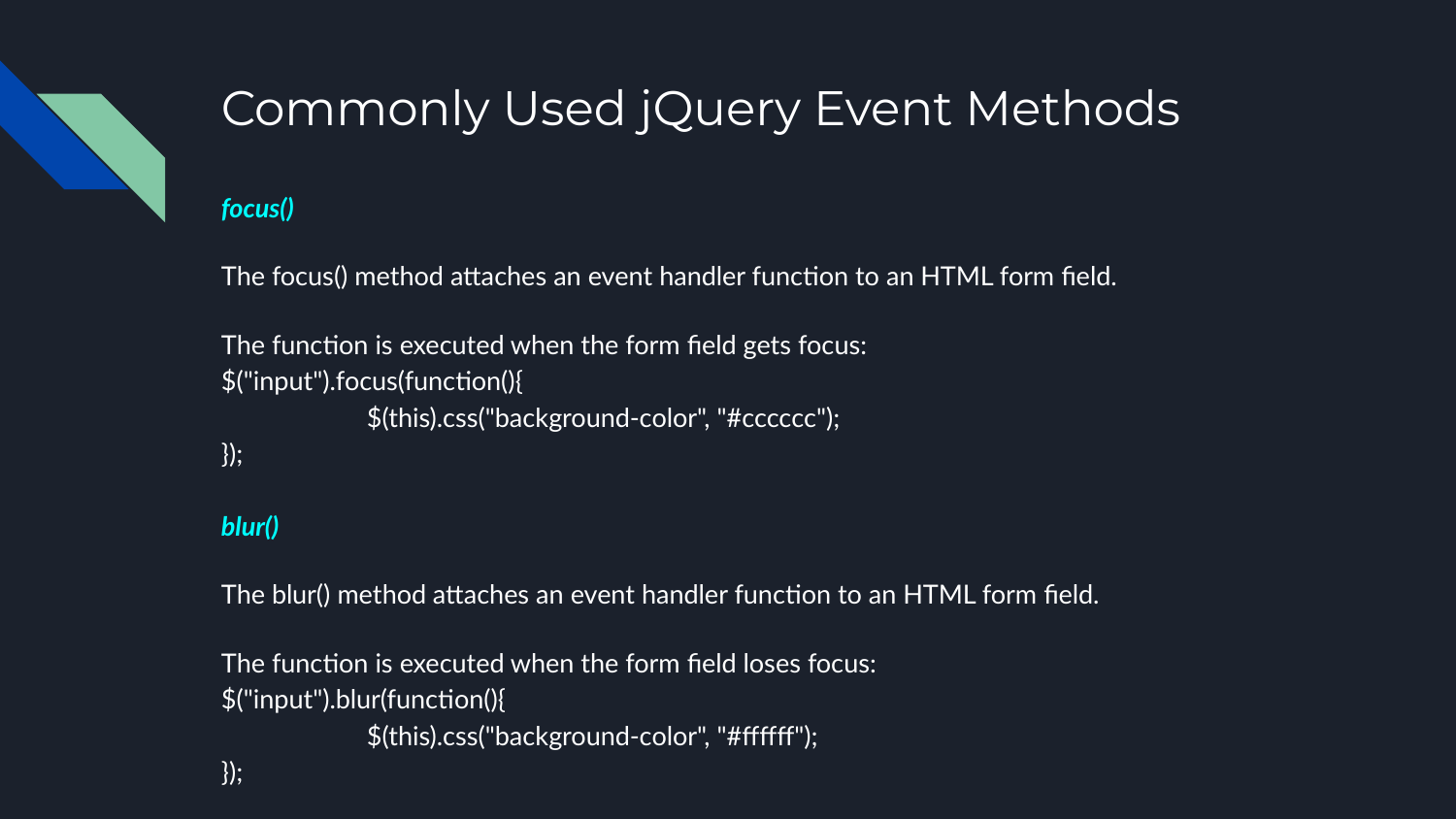

# Commonly Used jQuery Event Methods
focus()
The focus() method attaches an event handler function to an HTML form field.
The function is executed when the form field gets focus:
$("input").focus(function(){
	$(this).css("background-color", "#cccccc");
});
blur()
The blur() method attaches an event handler function to an HTML form field.
The function is executed when the form field loses focus:
$("input").blur(function(){
	$(this).css("background-color", "#ffffff");
});